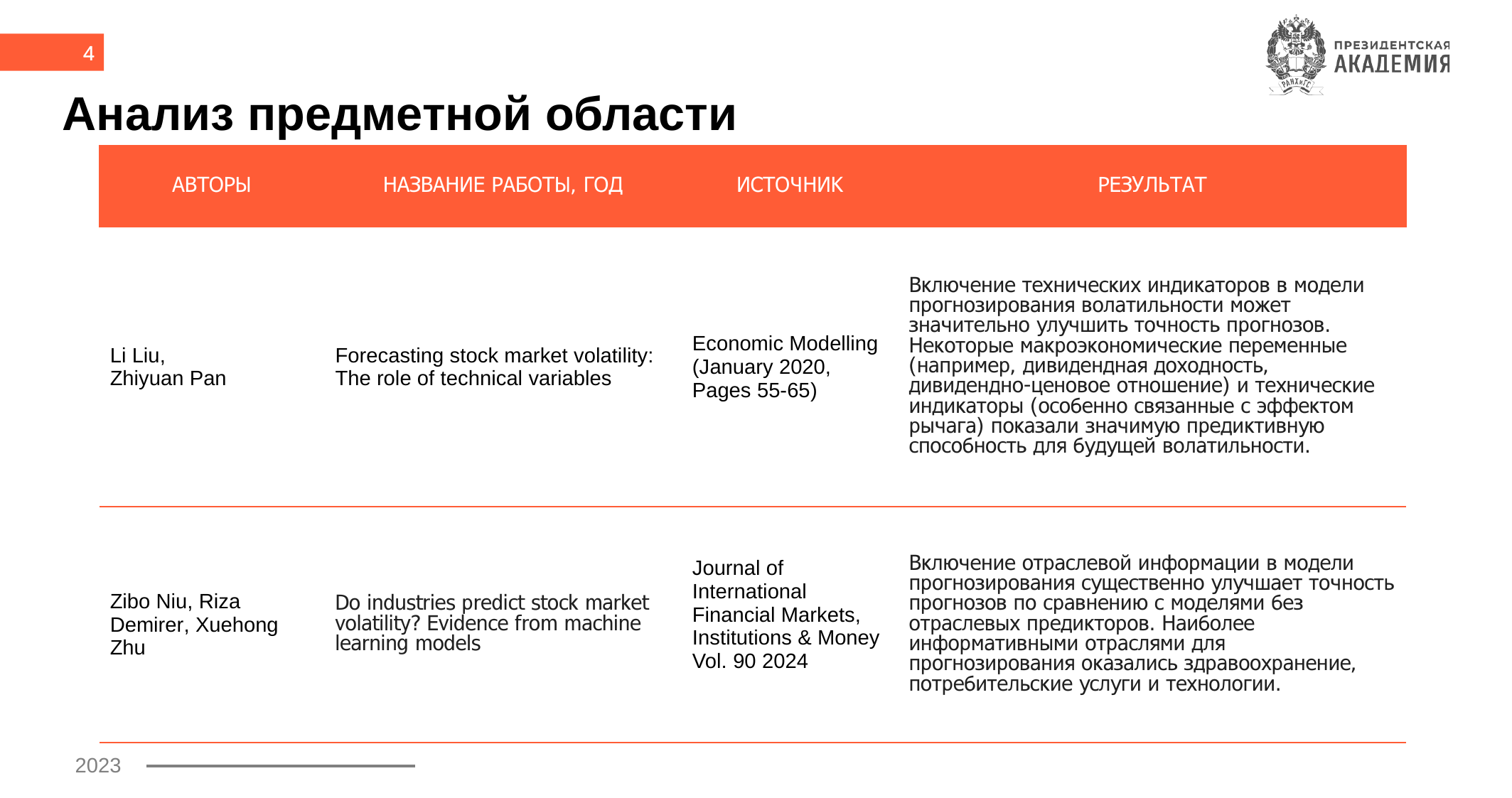

4
# Анализ предметной области
| АВТОРЫ | НАЗВАНИЕ РАБОТЫ, ГОД | ИСТОЧНИК | РЕЗУЛЬТАТ |
| --- | --- | --- | --- |
| Li Liu, Zhiyuan Pan | Forecasting stock market volatility: The role of technical variables | Economic Modelling (January 2020, Pages 55-65) | Включение технических индикаторов в модели прогнозирования волатильности может значительно улучшить точность прогнозов. Некоторые макроэкономические переменные (например, дивидендная доходность, дивидендно-ценовое отношение) и технические индикаторы (особенно связанные с эффектом рычага) показали значимую предиктивную способность для будущей волатильности. |
| Zibo Niu, Riza Demirer, Xuehong Zhu | Do industries predict stock market volatility? Evidence from machine learning models | Journal of International Financial Markets, Institutions & Money Vol. 90 2024 | Включение отраслевой информации в модели прогнозирования существенно улучшает точность прогнозов по сравнению с моделями без отраслевых предикторов. Наиболее информативными отраслями для прогнозирования оказались здравоохранение, потребительские услуги и технологии. |